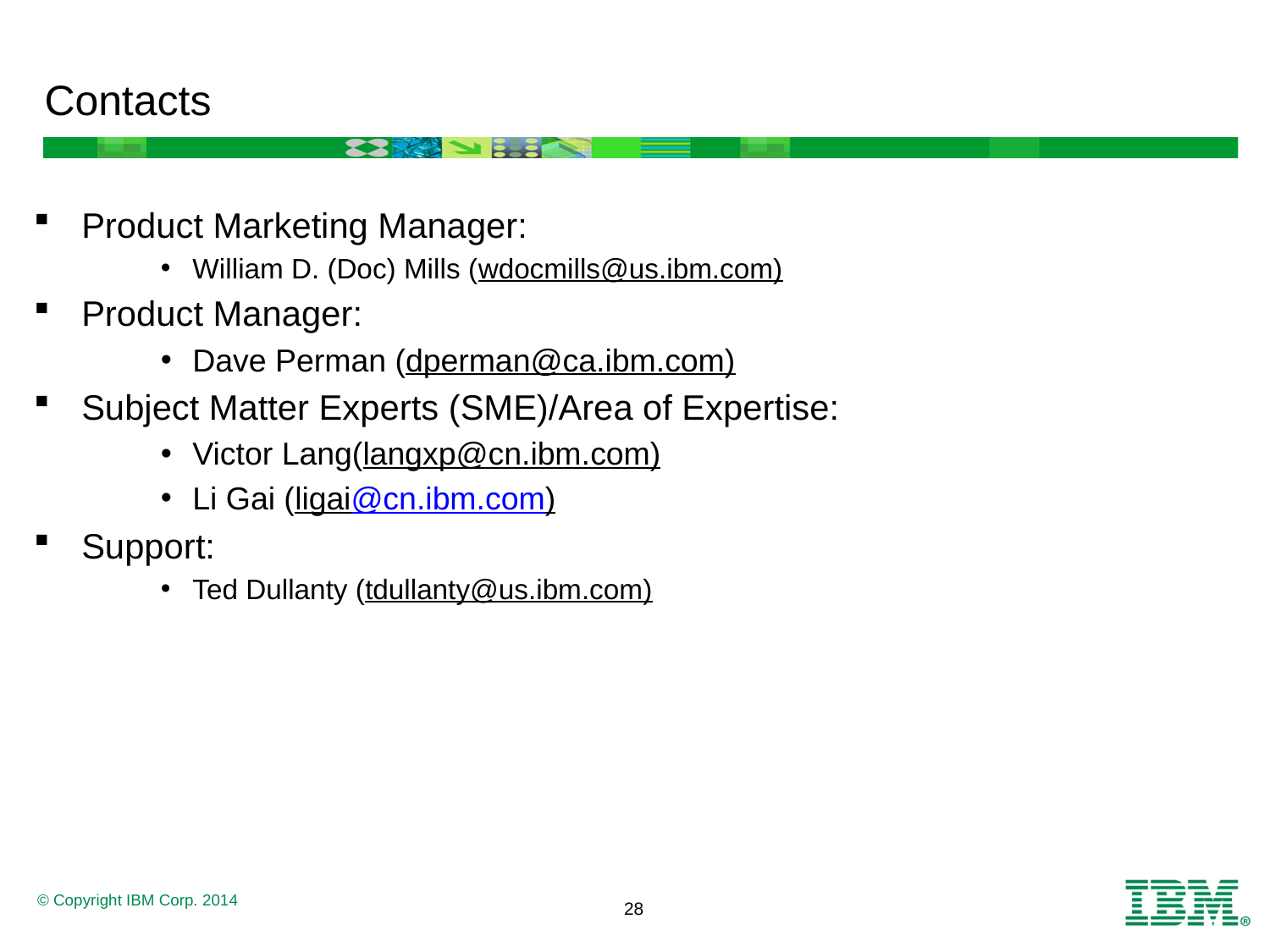

# Contacts
Product Marketing Manager:
William D. (Doc) Mills (wdocmills@us.ibm.com)
Product Manager:
Dave Perman (dperman@ca.ibm.com)
Subject Matter Experts (SME)/Area of Expertise:
Victor Lang(langxp@cn.ibm.com)
Li Gai (ligai@cn.ibm.com)
Support:
Ted Dullanty (tdullanty@us.ibm.com)
28